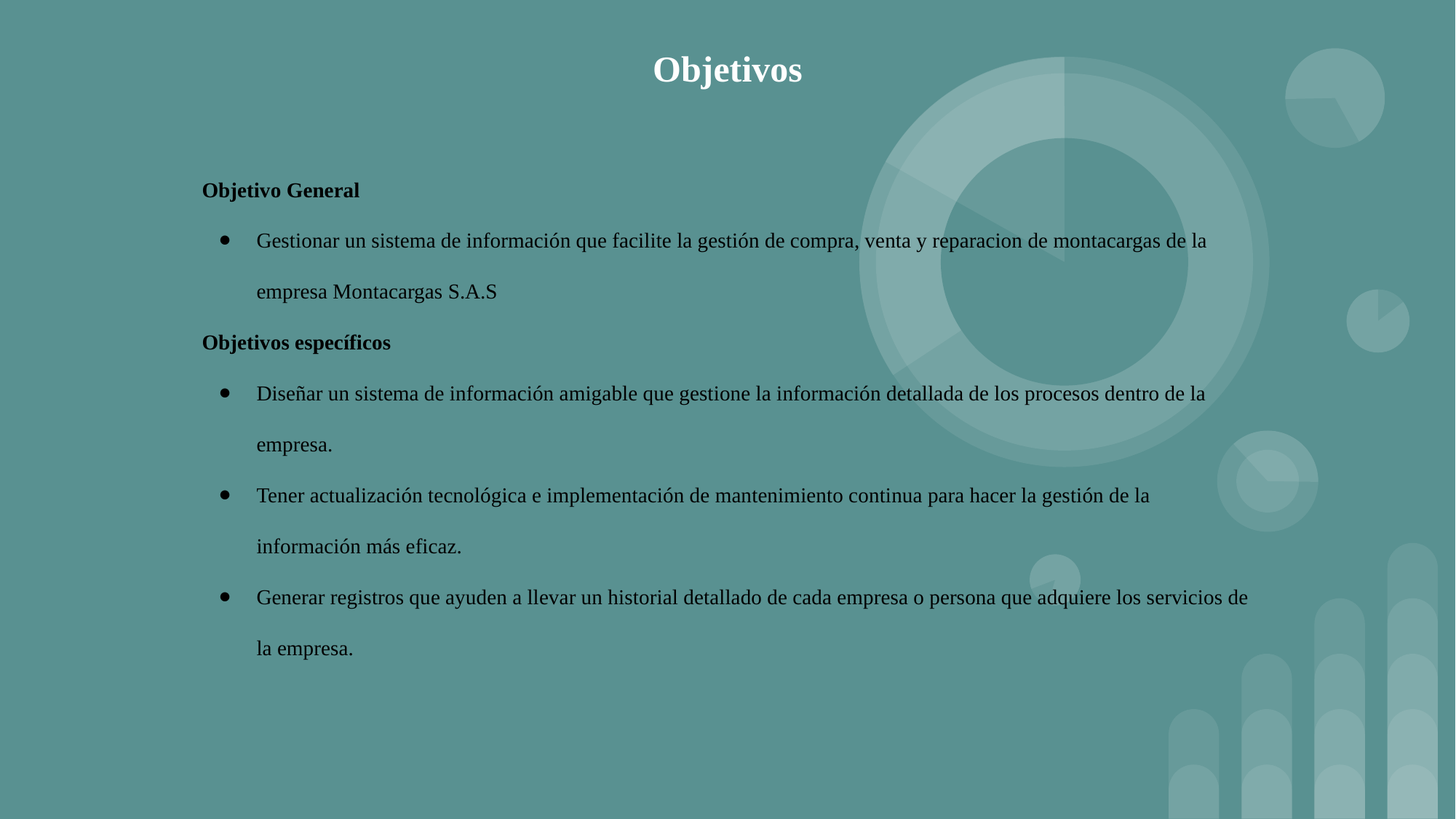

# Objetivos
Objetivo General
Gestionar un sistema de información que facilite la gestión de compra, venta y reparacion de montacargas de la empresa Montacargas S.A.S
Objetivos específicos
Diseñar un sistema de información amigable que gestione la información detallada de los procesos dentro de la empresa.
Tener actualización tecnológica e implementación de mantenimiento continua para hacer la gestión de la información más eficaz.
Generar registros que ayuden a llevar un historial detallado de cada empresa o persona que adquiere los servicios de la empresa.